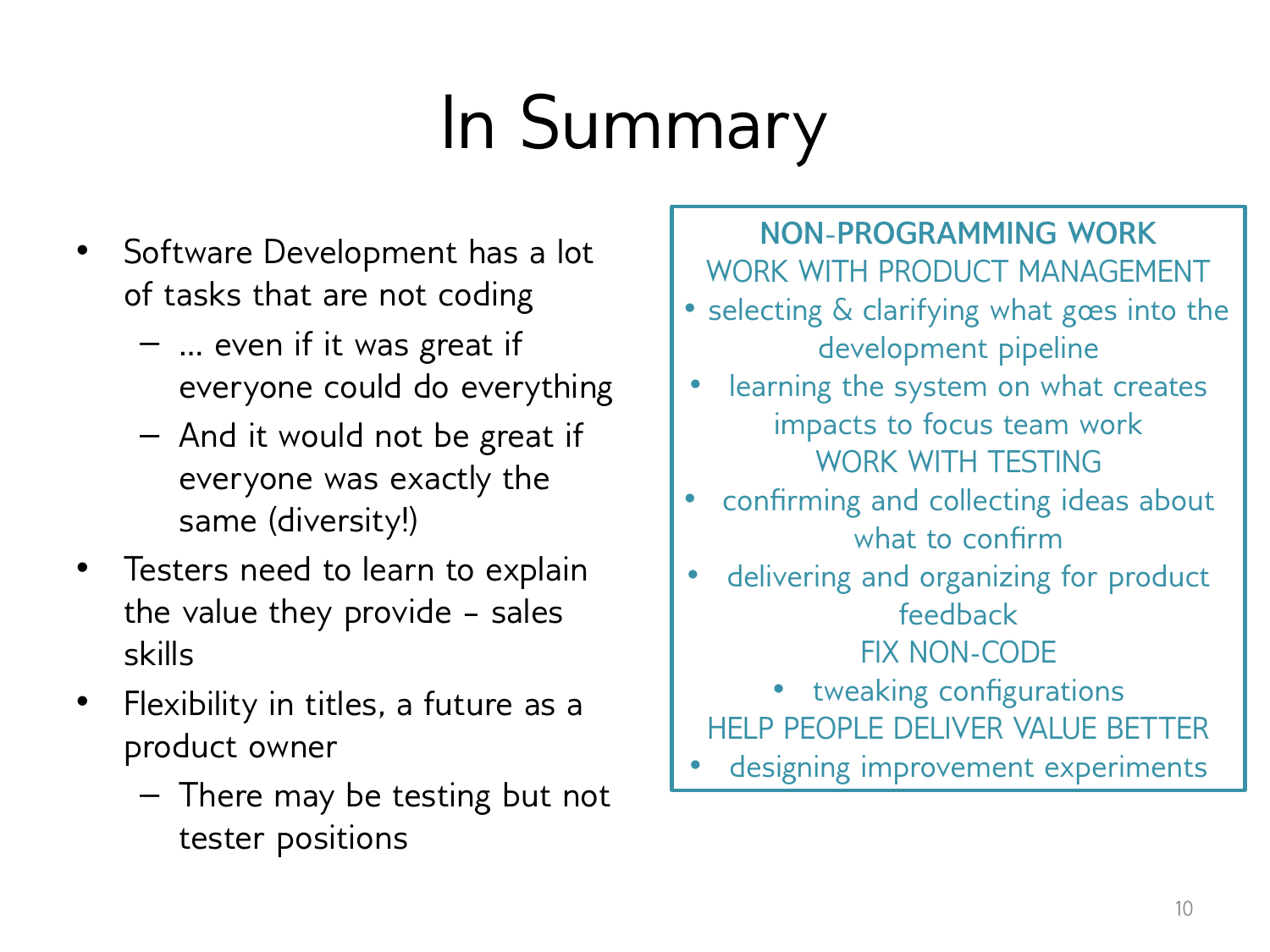

# In Summary
NON-PROGRAMMING WORK
WORK WITH PRODUCT MANAGEMENT
 selecting & clarifying what goes into the development pipeline
 learning the system on what creates impacts to focus team work
WORK WITH TESTING
 confirming and collecting ideas about what to confirm
 delivering and organizing for product feedback
FIX NON-CODE
 tweaking configurations
HELP PEOPLE DELIVER VALUE BETTER
 designing improvement experiments
Software Development has a lot of tasks that are not coding
… even if it was great if everyone could do everything
And it would not be great if everyone was exactly the same (diversity!)
Testers need to learn to explain the value they provide – sales skills
Flexibility in titles, a future as a product owner
There may be testing but not tester positions

10